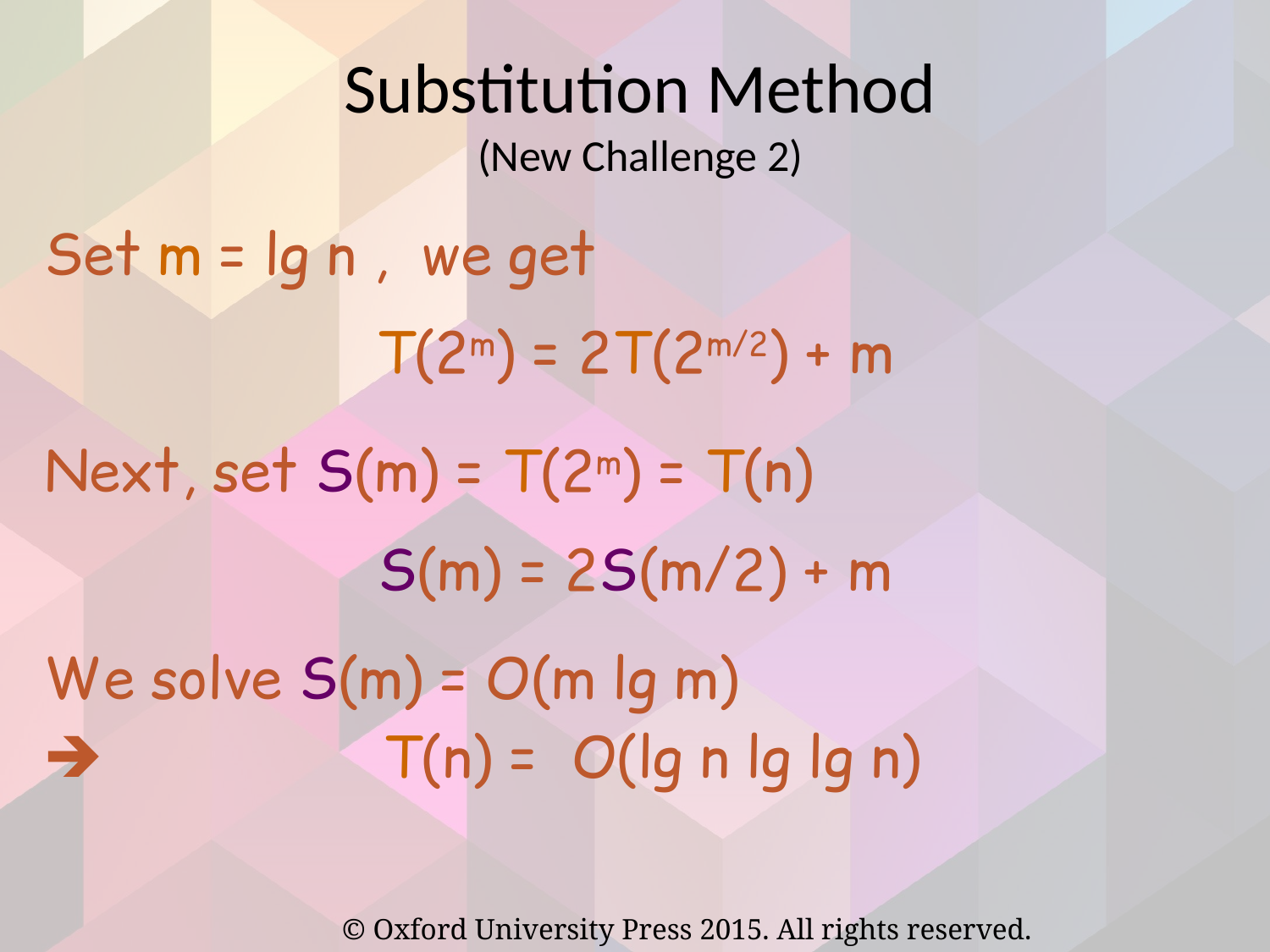

# Substitution Method (New Challenge 2)
Set m = lg n ,  we get

T(2m) = 2T(2m/2) + m

Next, set S(m) = T(2m) = T(n)

S(m) = 2S(m/2) + m

We solve S(m) = O(m lg m)
🡺 			T(n) =  O(lg n lg lg n)